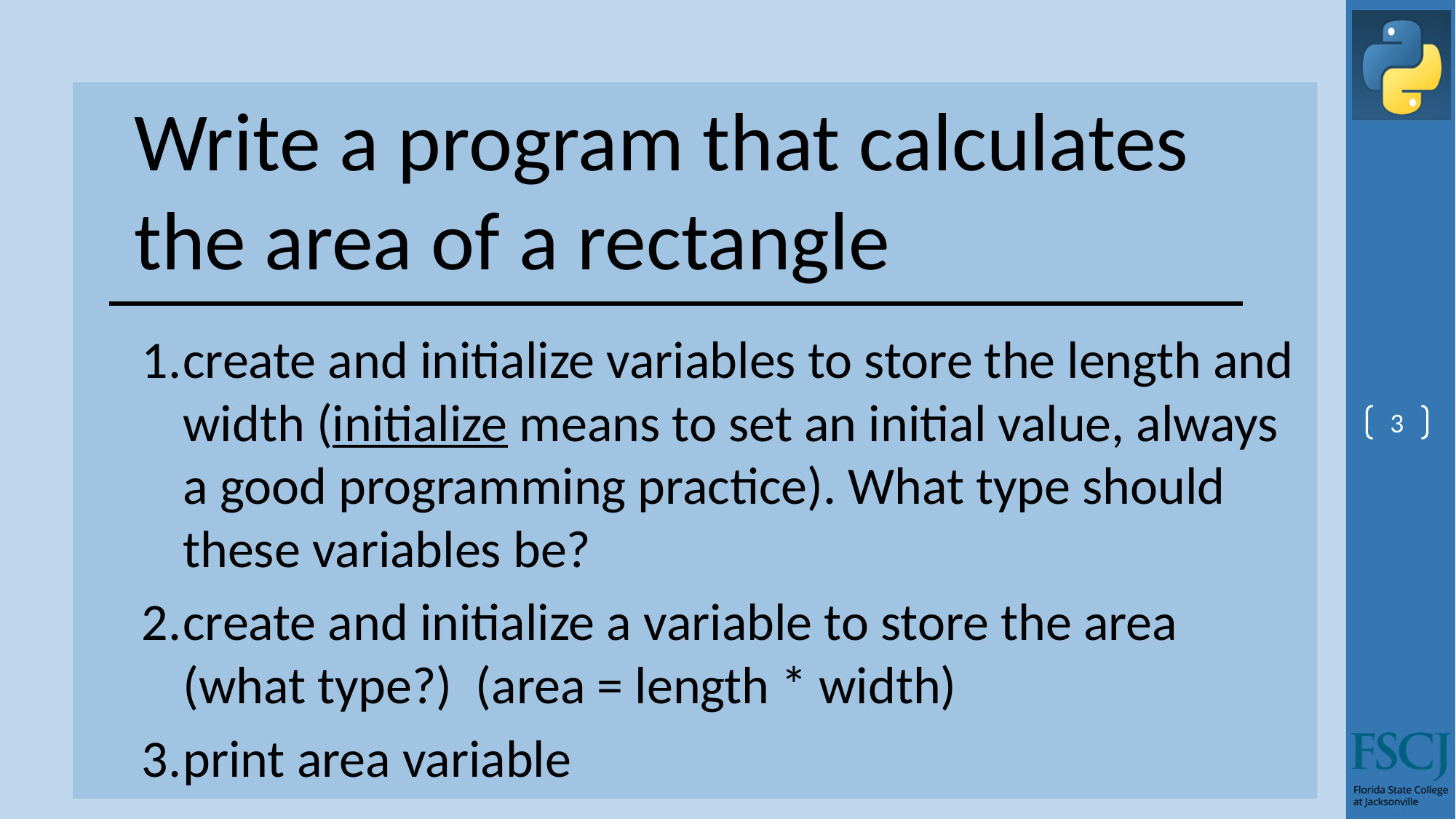

Write a program that calculates the area of a rectangle

create and initialize variables to store the length and width (initialize means to set an initial value, always a good programming practice). What type should these variables be?
create and initialize a variable to store the area (what type?)  (area = length * width)
print area variable

3